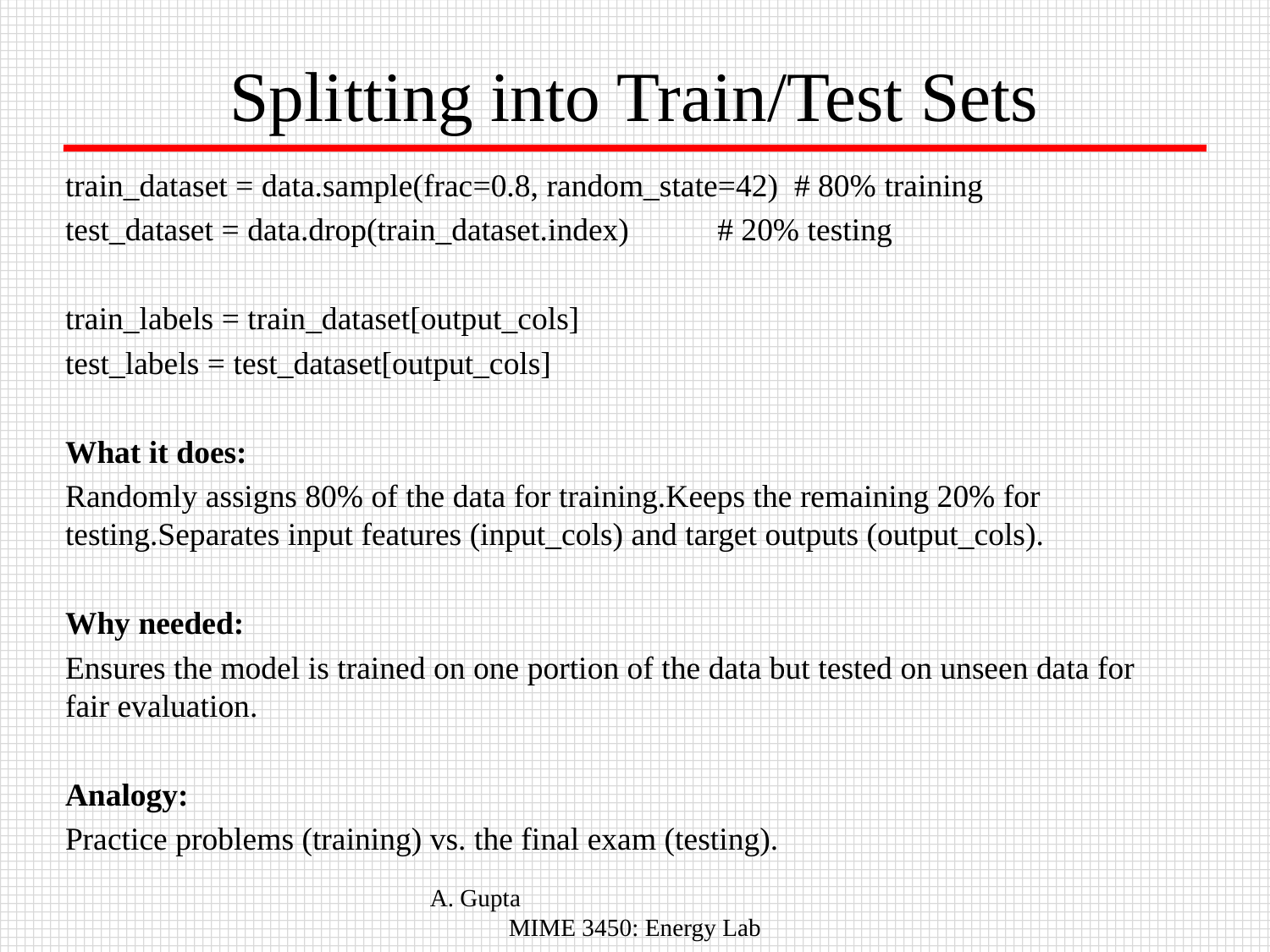

Splitting into Train/Test Sets
train_dataset = data.sample(frac=0.8, random_state=42)  # 80% training
test_dataset = data.drop(train_dataset.index)           # 20% testing

train_labels = train_dataset[output_cols]
test_labels = test_dataset[output_cols]

What it does:
Randomly assigns 80% of the data for training.Keeps the remaining 20% for testing.Separates input features (input_cols) and target outputs (output_cols).

Why needed:
Ensures the model is trained on one portion of the data but tested on unseen data for fair evaluation.

Analogy:
Practice problems (training) vs. the final exam (testing).
A. Gupta                                                     MIME 3450: Energy Lab